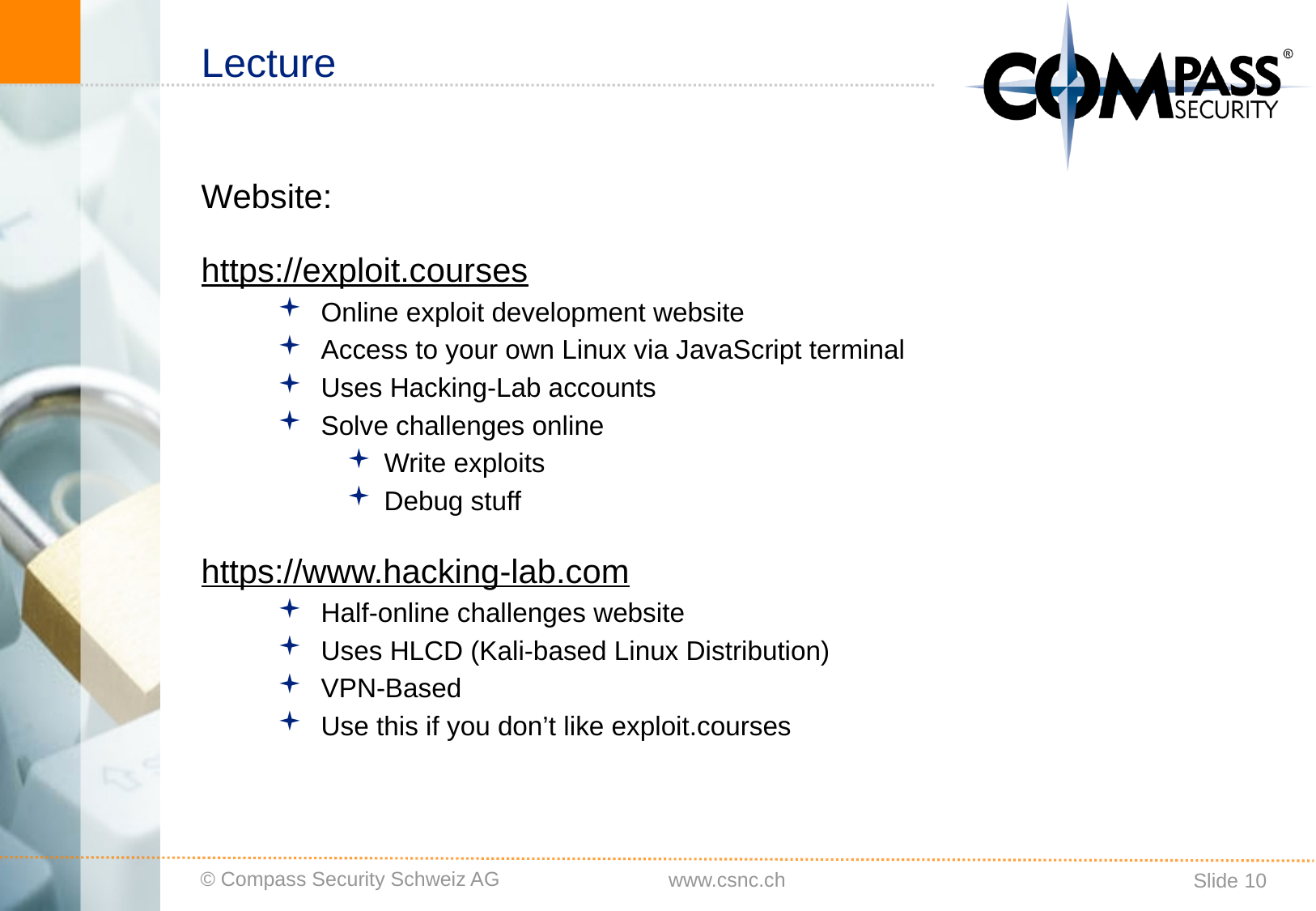

# Lecture
Website:
https://exploit.courses
Online exploit development website
Access to your own Linux via JavaScript terminal
Uses Hacking-Lab accounts
Solve challenges online
Write exploits
Debug stuff
https://www.hacking-lab.com
Half-online challenges website
Uses HLCD (Kali-based Linux Distribution)
VPN-Based
Use this if you don’t like exploit.courses